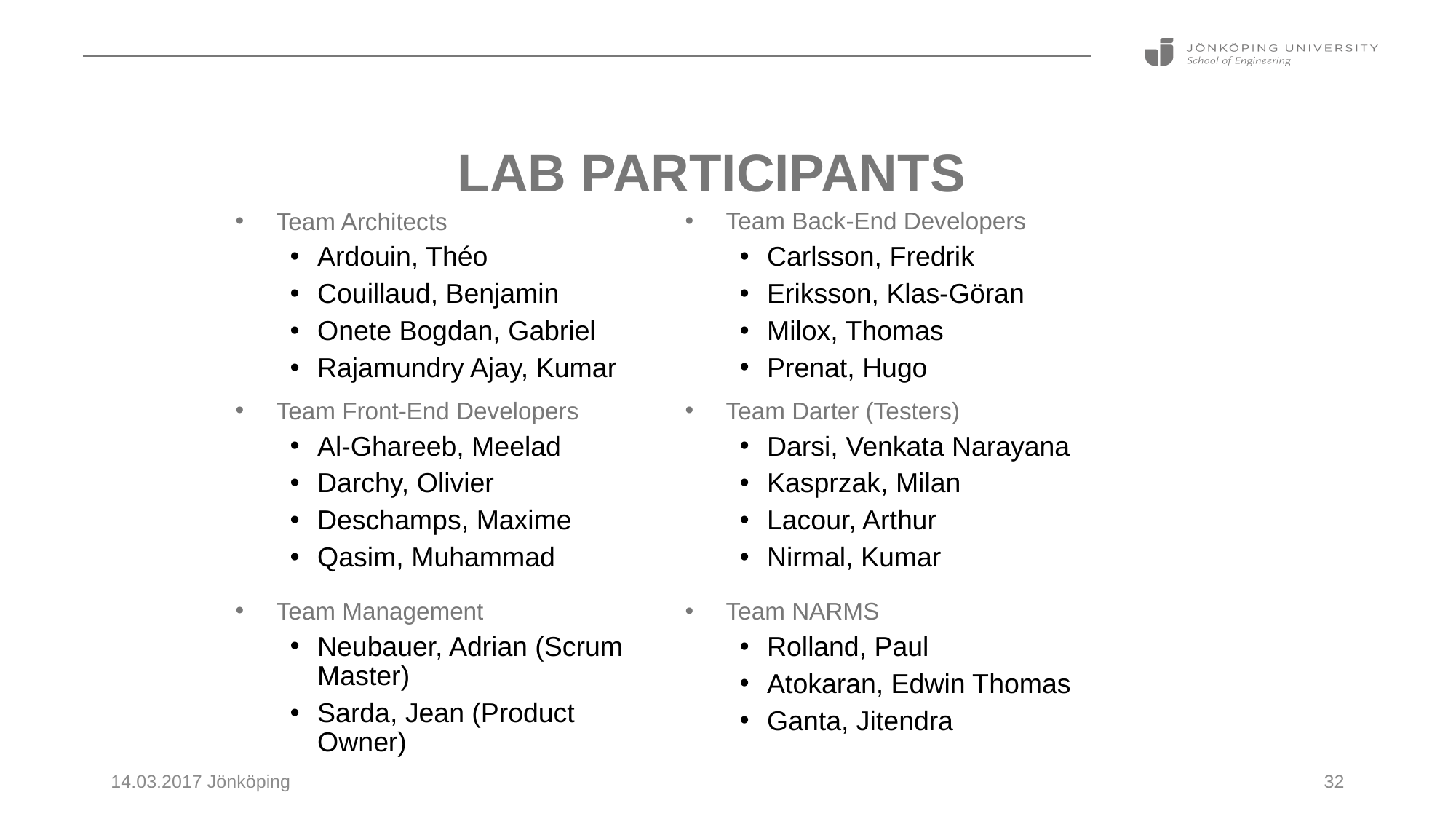

# Lab participants
Team Architects
Ardouin, Théo
Couillaud, Benjamin
Onete Bogdan, Gabriel
Rajamundry Ajay, Kumar
Team Front-End Developers
Al-Ghareeb, Meelad
Darchy, Olivier
Deschamps, Maxime
Qasim, Muhammad

Team Back-End Developers
Carlsson, Fredrik
Eriksson, Klas-Göran
Milox, Thomas
Prenat, Hugo
Team Darter (Testers)
Darsi, Venkata Narayana
Kasprzak, Milan
Lacour, Arthur
Nirmal, Kumar

Team Management
Neubauer, Adrian (Scrum Master)
Sarda, Jean (Product Owner)
Team NARMS
Rolland, Paul
Atokaran, Edwin Thomas
Ganta, Jitendra
14.03.2017 Jönköping

32